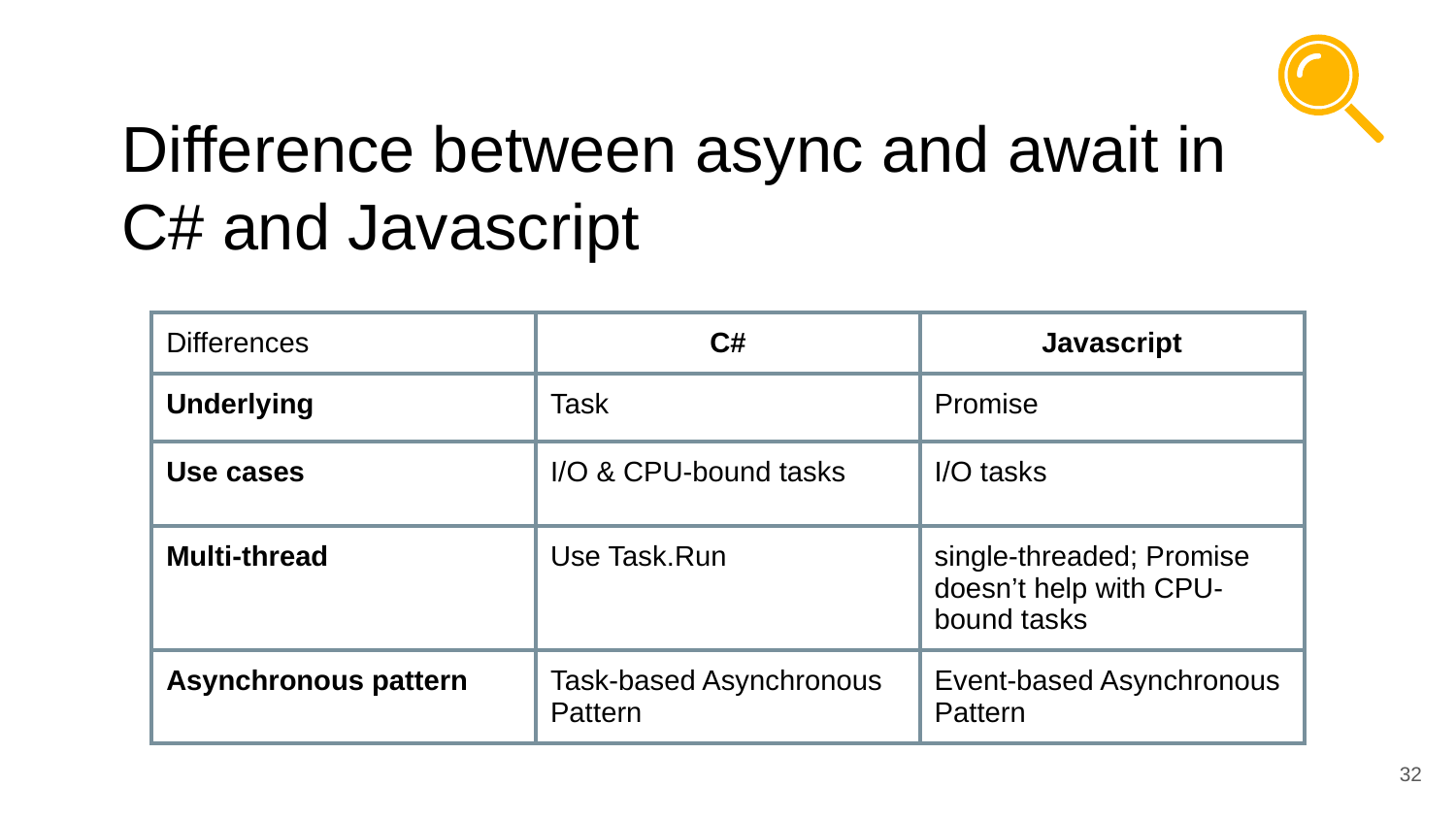

# Difference between async and await in C# and Javascript
| Differences | C# | Javascript |
| --- | --- | --- |
| Underlying | Task | Promise |
| Use cases | I/O & CPU-bound tasks | I/O tasks |
| Multi-thread | Use Task.Run | single-threaded; Promise doesn’t help with CPU-bound tasks |
| Asynchronous pattern | Task-based Asynchronous Pattern | Event-based Asynchronous Pattern |
32